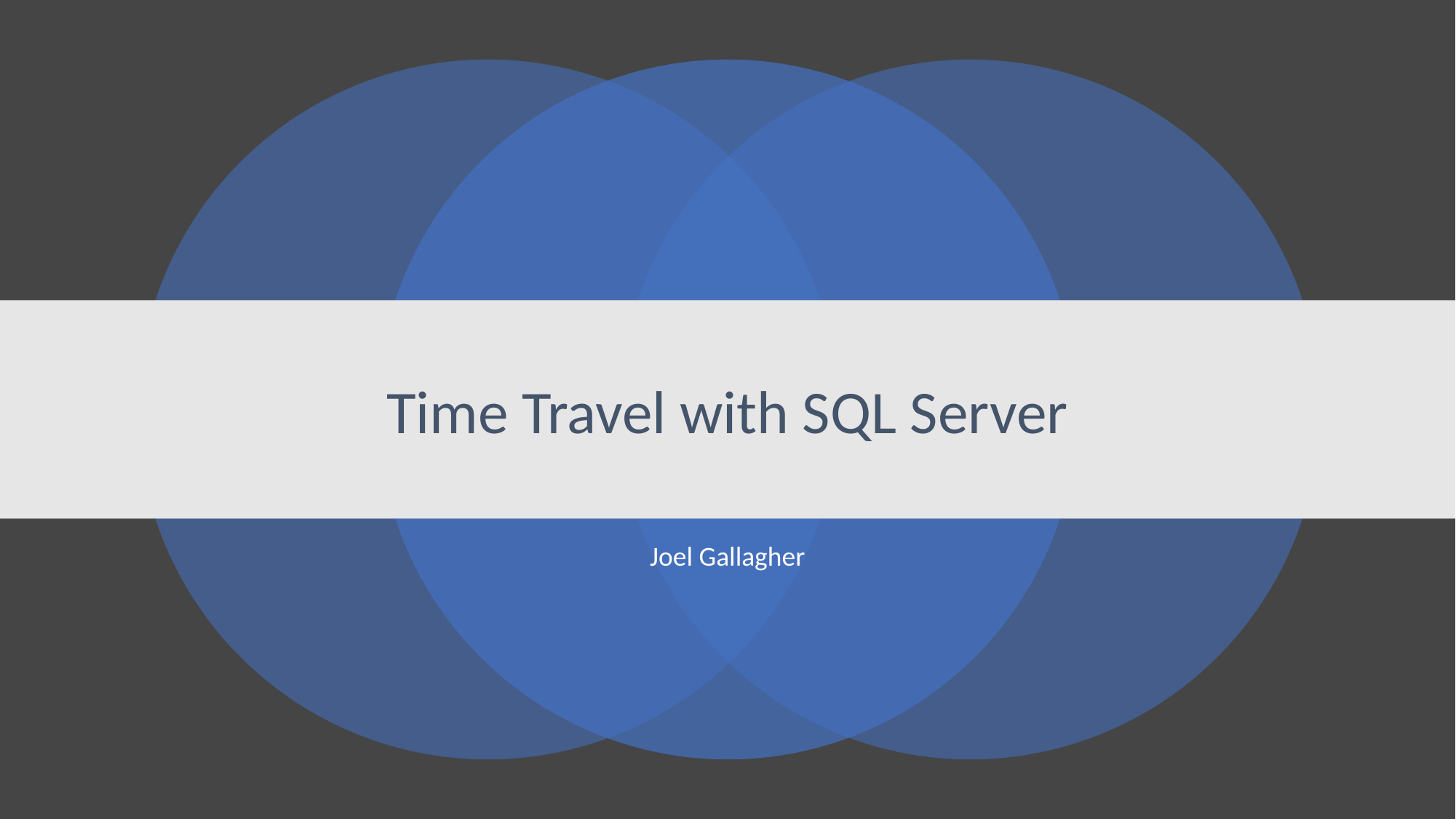

# Time Travel with SQL Server
Joel Gallagher